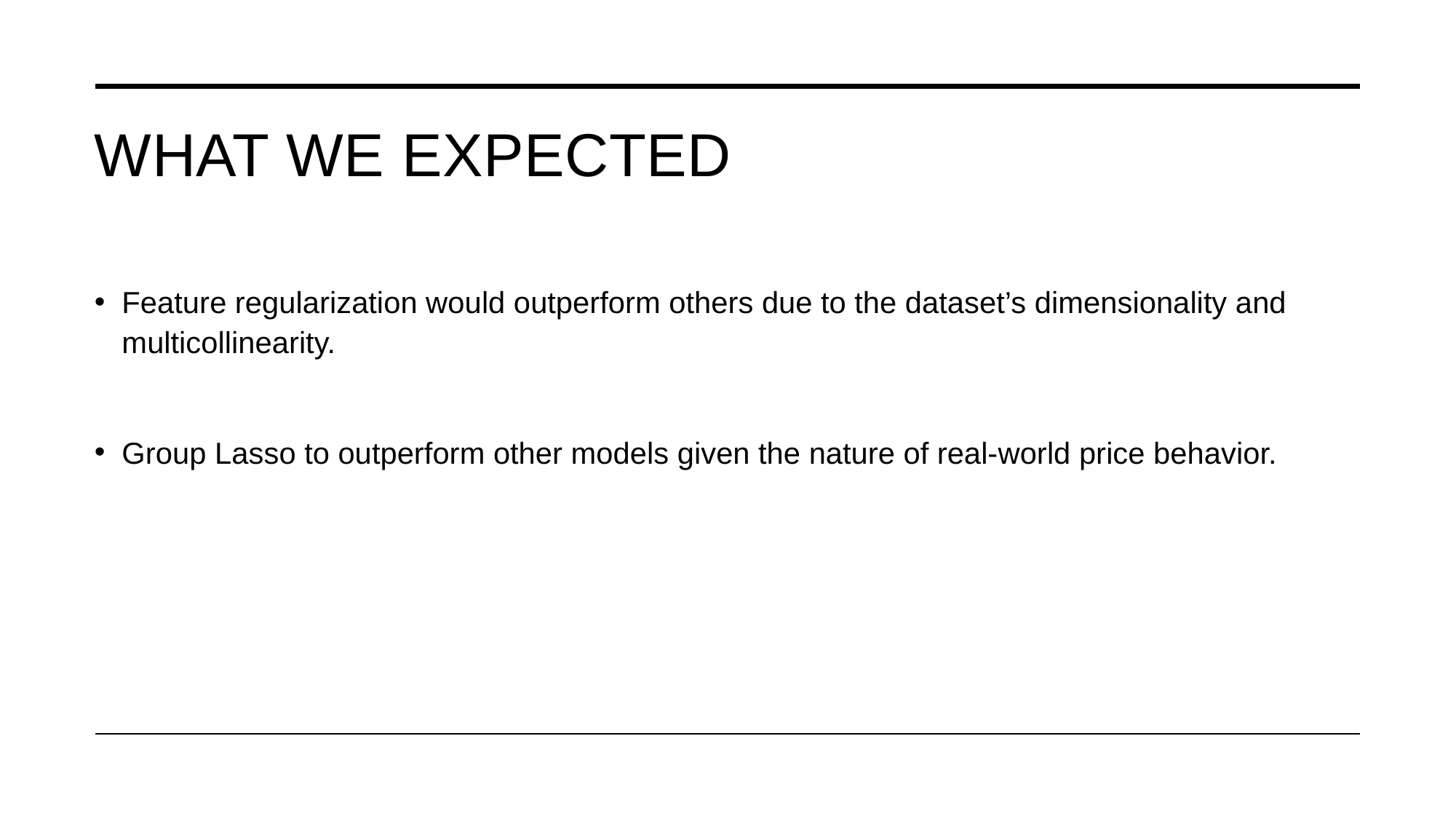

# What We Expected
Feature regularization would outperform others due to the dataset’s dimensionality and multicollinearity.

Group Lasso to outperform other models given the nature of real-world price behavior.